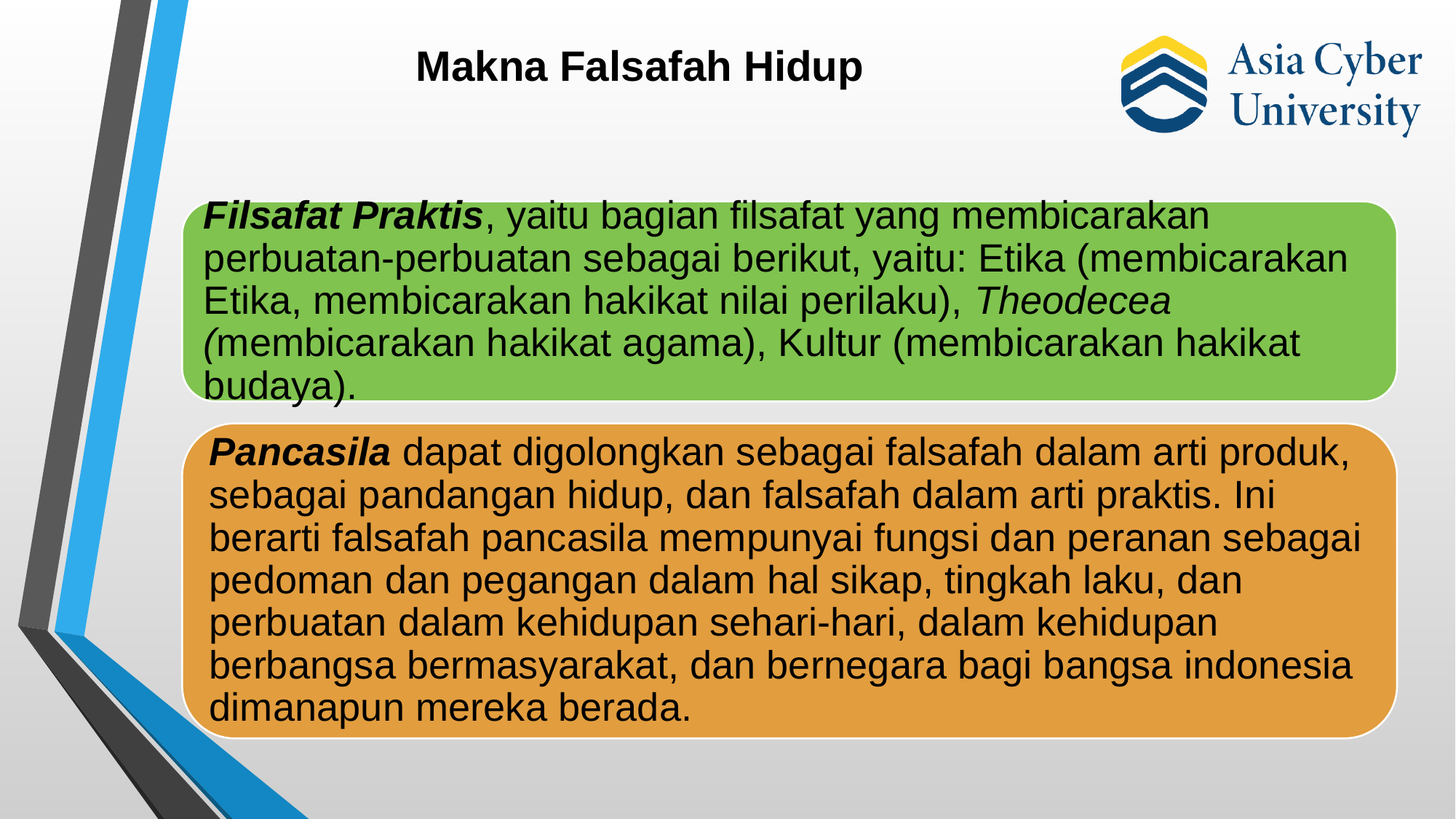

Makna Falsafah Hidup
Filsafat Praktis, yaitu bagian filsafat yang membicarakan perbuatan-perbuatan sebagai berikut, yaitu: Etika (membicarakan Etika, membicarakan hakikat nilai perilaku), Theodecea (membicarakan hakikat agama), Kultur (membicarakan hakikat budaya).
Pancasila dapat digolongkan sebagai falsafah dalam arti produk, sebagai pandangan hidup, dan falsafah dalam arti praktis. Ini berarti falsafah pancasila mempunyai fungsi dan peranan sebagai pedoman dan pegangan dalam hal sikap, tingkah laku, dan perbuatan dalam kehidupan sehari-hari, dalam kehidupan berbangsa bermasyarakat, dan bernegara bagi bangsa indonesia dimanapun mereka berada.